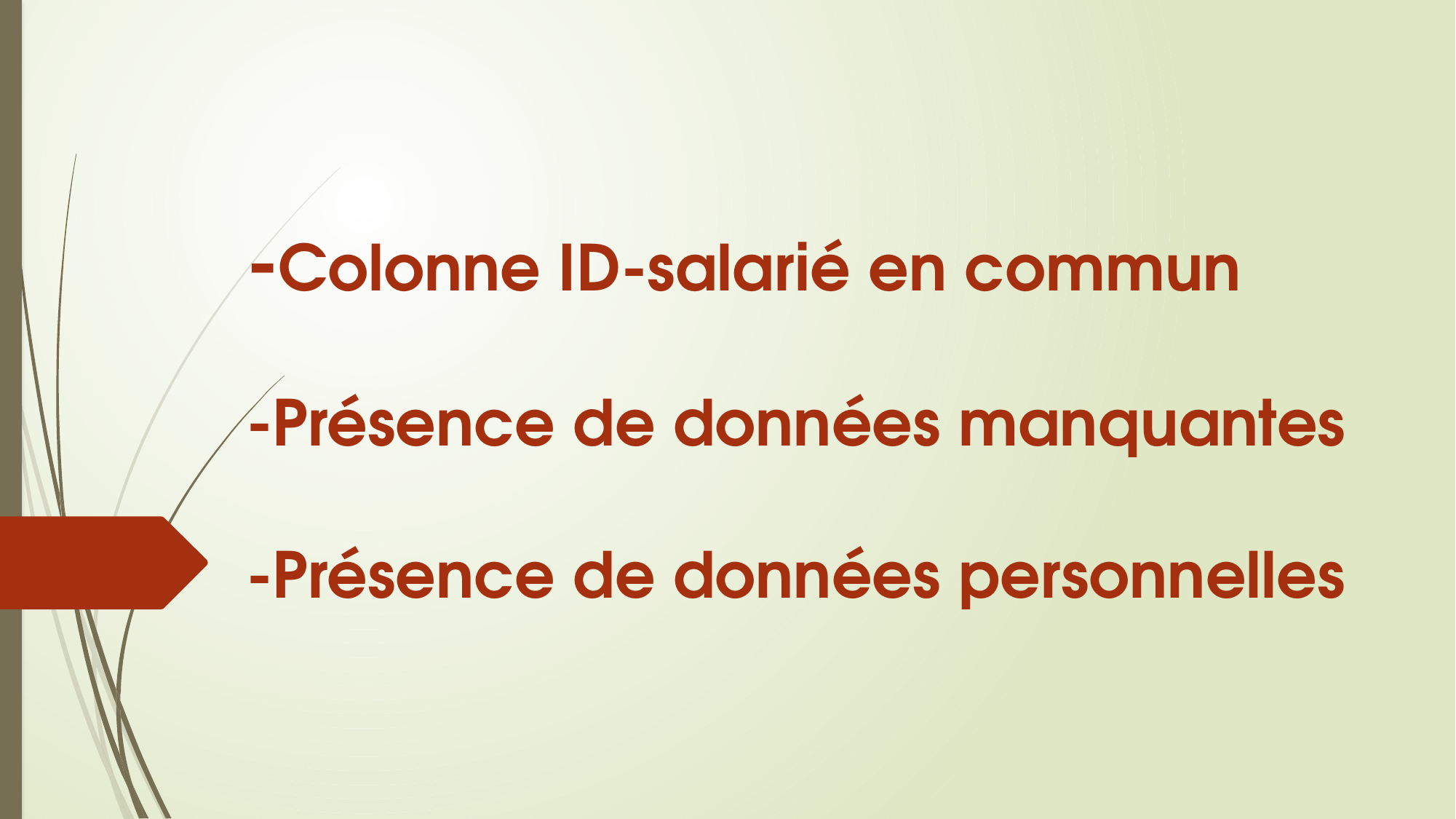

# -Colonne ID-salarié en commun -Présence de données manquantes -Présence de données personnelles